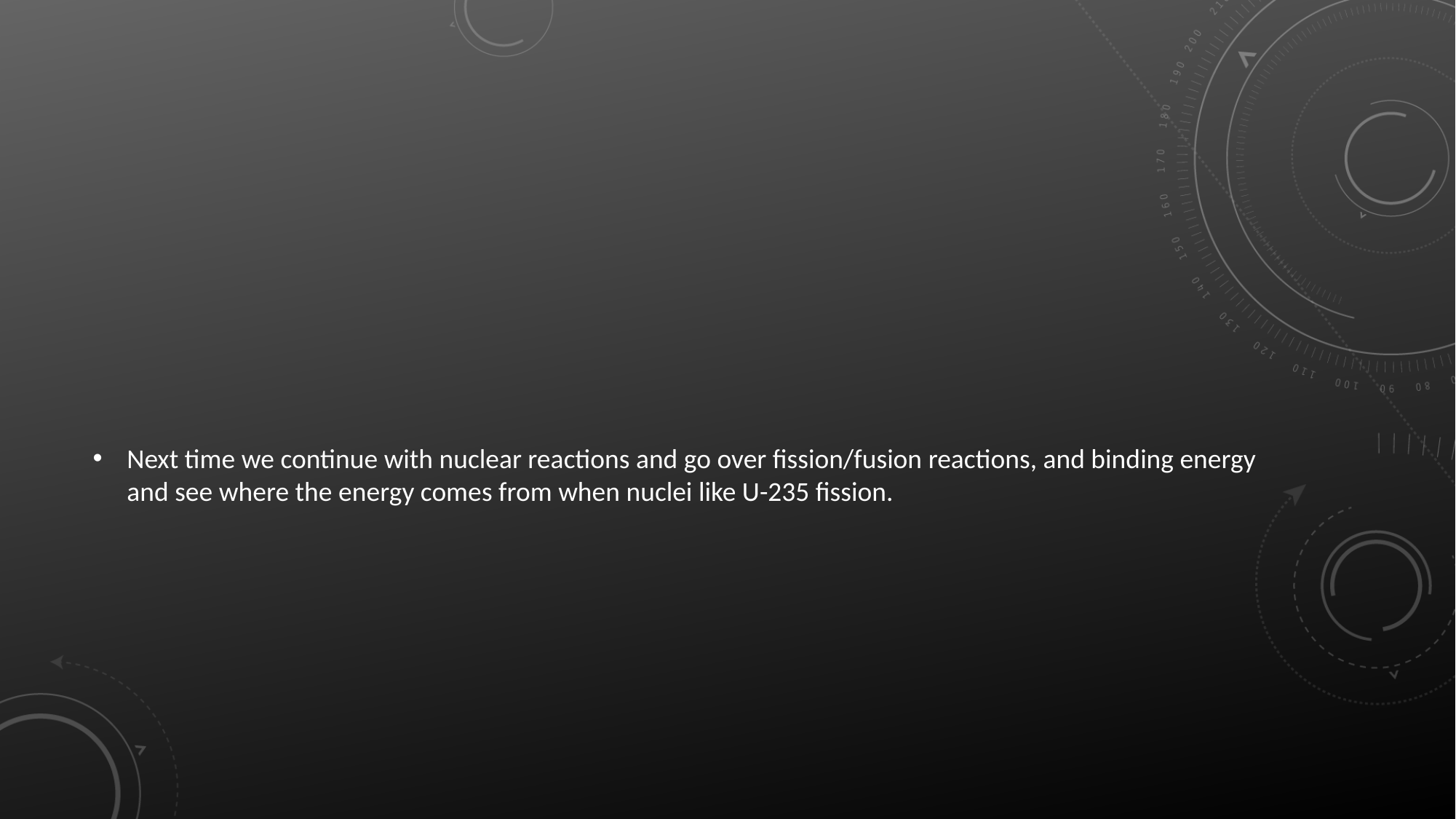

#
Next time we continue with nuclear reactions and go over fission/fusion reactions, and binding energy and see where the energy comes from when nuclei like U-235 fission.